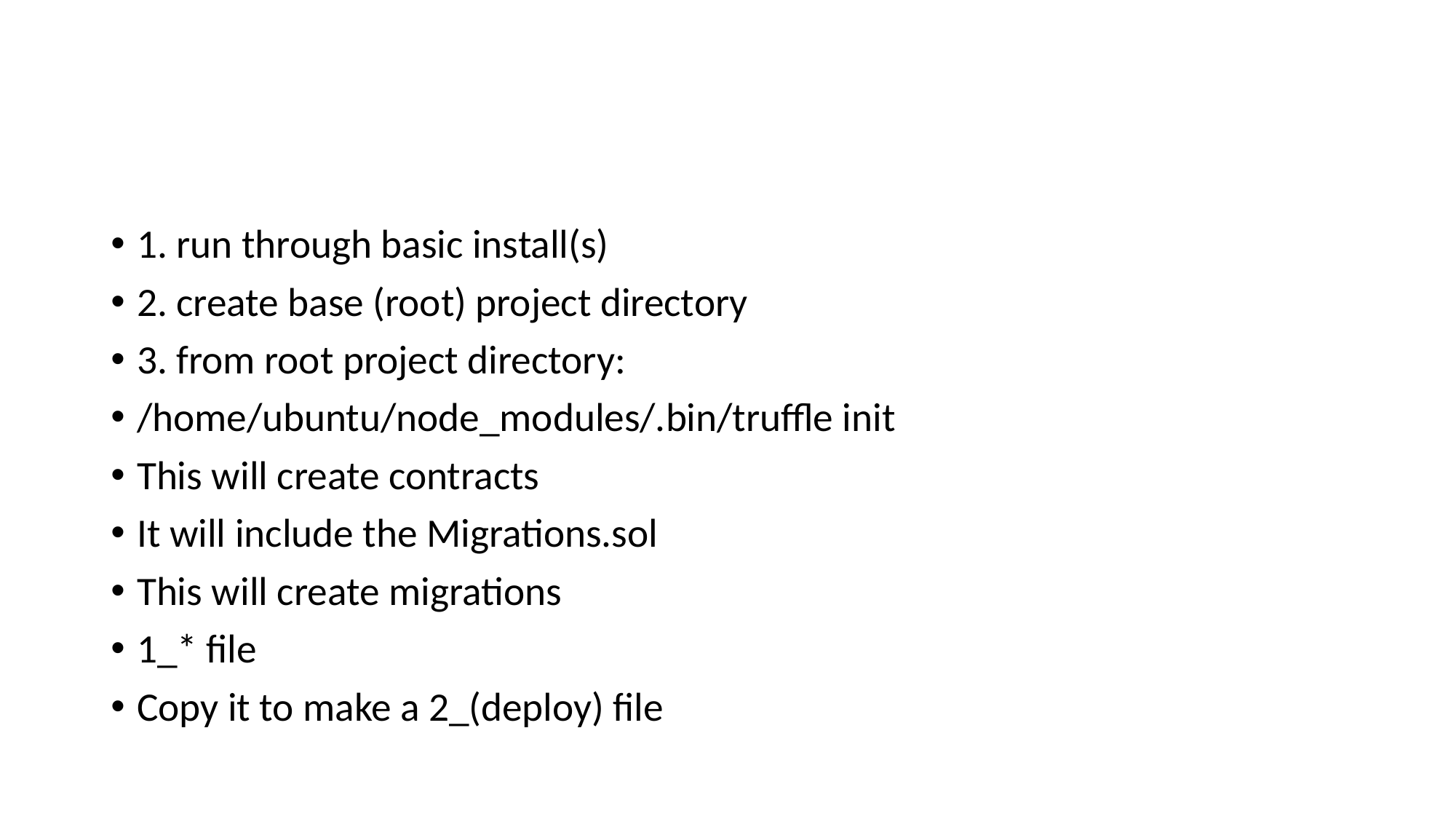

#
1. run through basic install(s)
2. create base (root) project directory
3. from root project directory:
/home/ubuntu/node_modules/.bin/truffle init
This will create contracts
It will include the Migrations.sol
This will create migrations
1_* file
Copy it to make a 2_(deploy) file